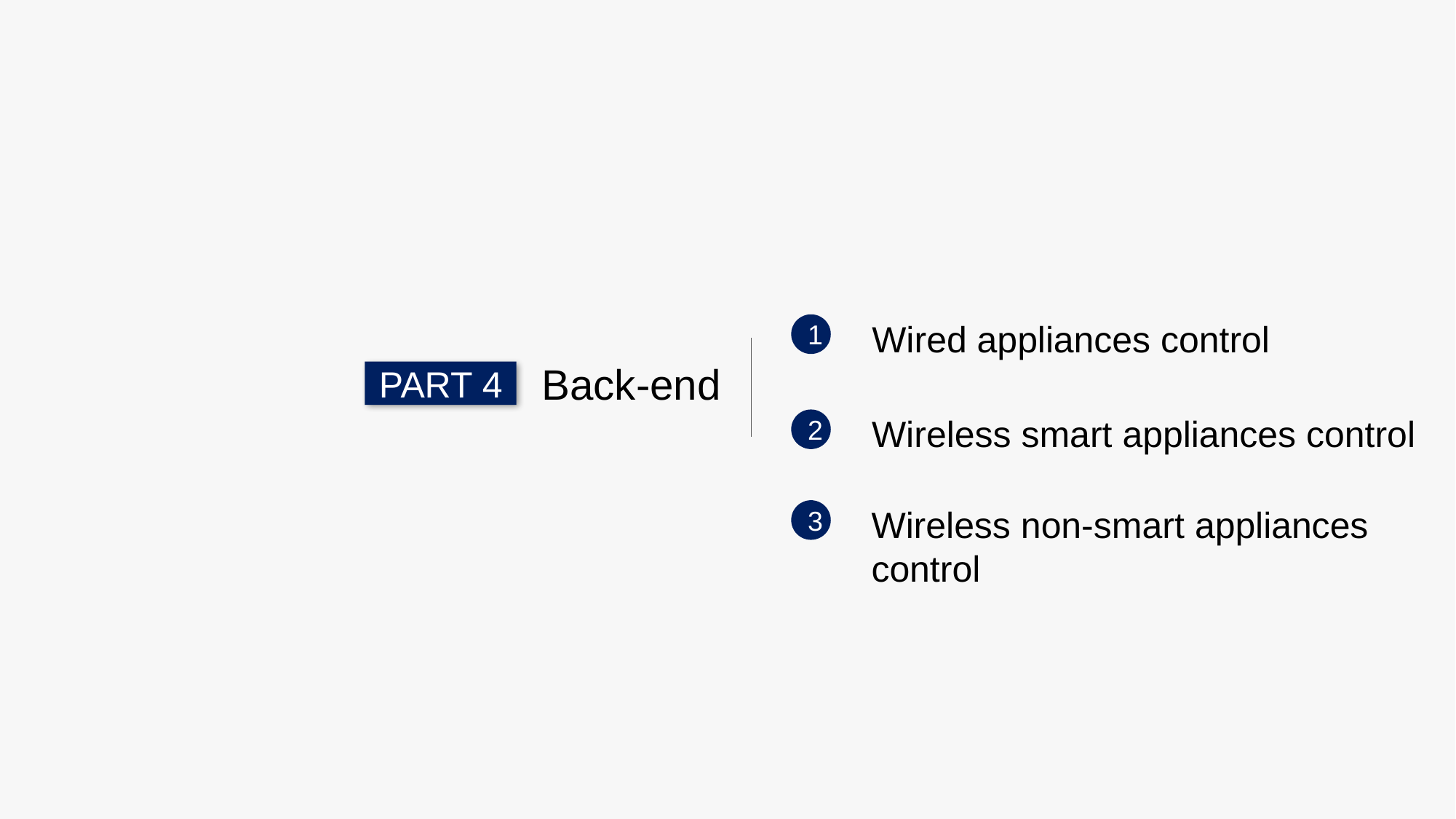

Wired appliances control
1
Back-end
PART 4
Wireless smart appliances control
2
Wireless non-smart appliances
control
3